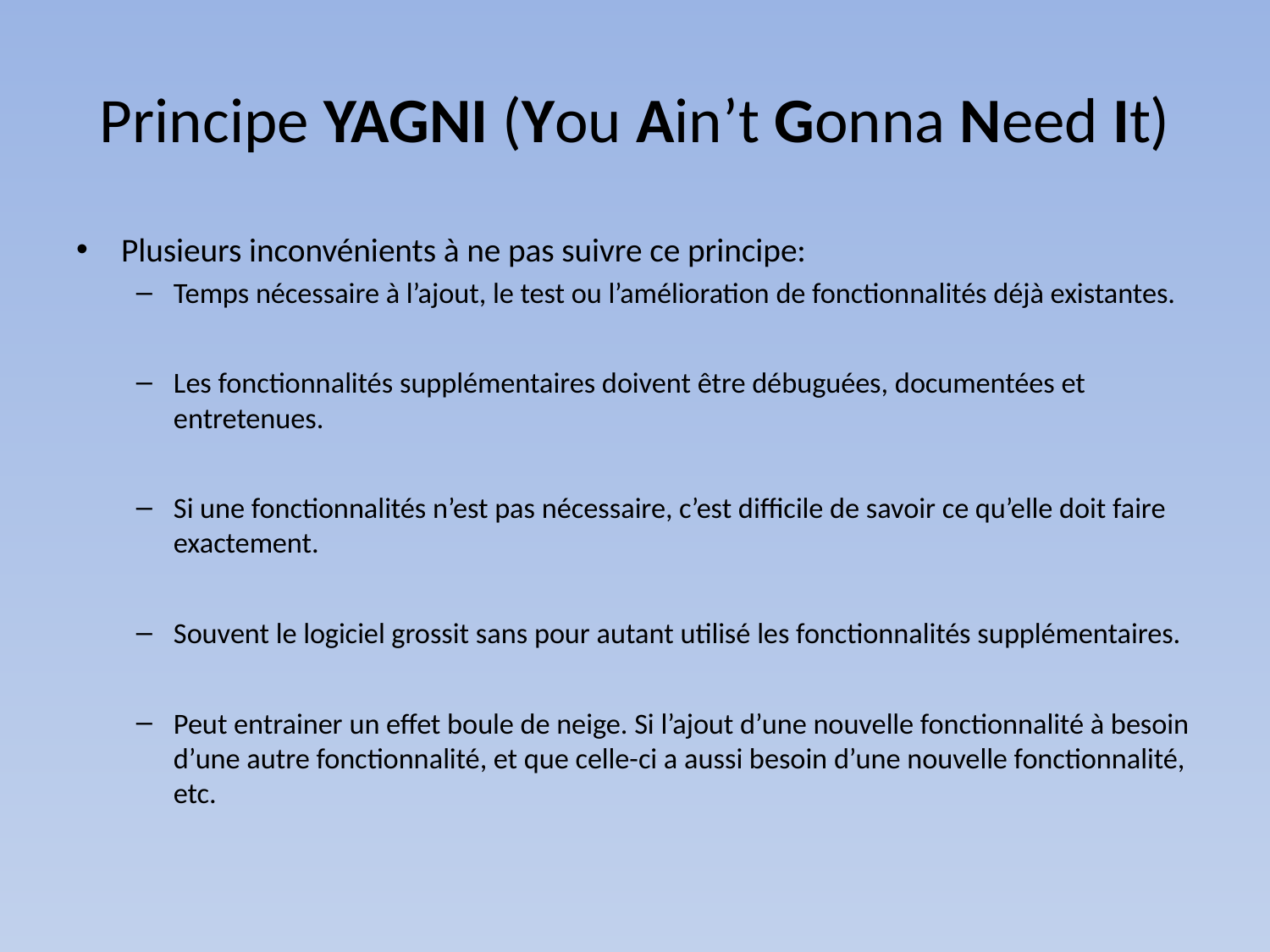

# Principe YAGNI (You Ain’t Gonna Need It)
Plusieurs inconvénients à ne pas suivre ce principe:
Temps nécessaire à l’ajout, le test ou l’amélioration de fonctionnalités déjà existantes.

Les fonctionnalités supplémentaires doivent être débuguées, documentées et entretenues.

Si une fonctionnalités n’est pas nécessaire, c’est difficile de savoir ce qu’elle doit faire exactement.

Souvent le logiciel grossit sans pour autant utilisé les fonctionnalités supplémentaires.

Peut entrainer un effet boule de neige. Si l’ajout d’une nouvelle fonctionnalité à besoin d’une autre fonctionnalité, et que celle-ci a aussi besoin d’une nouvelle fonctionnalité, etc.